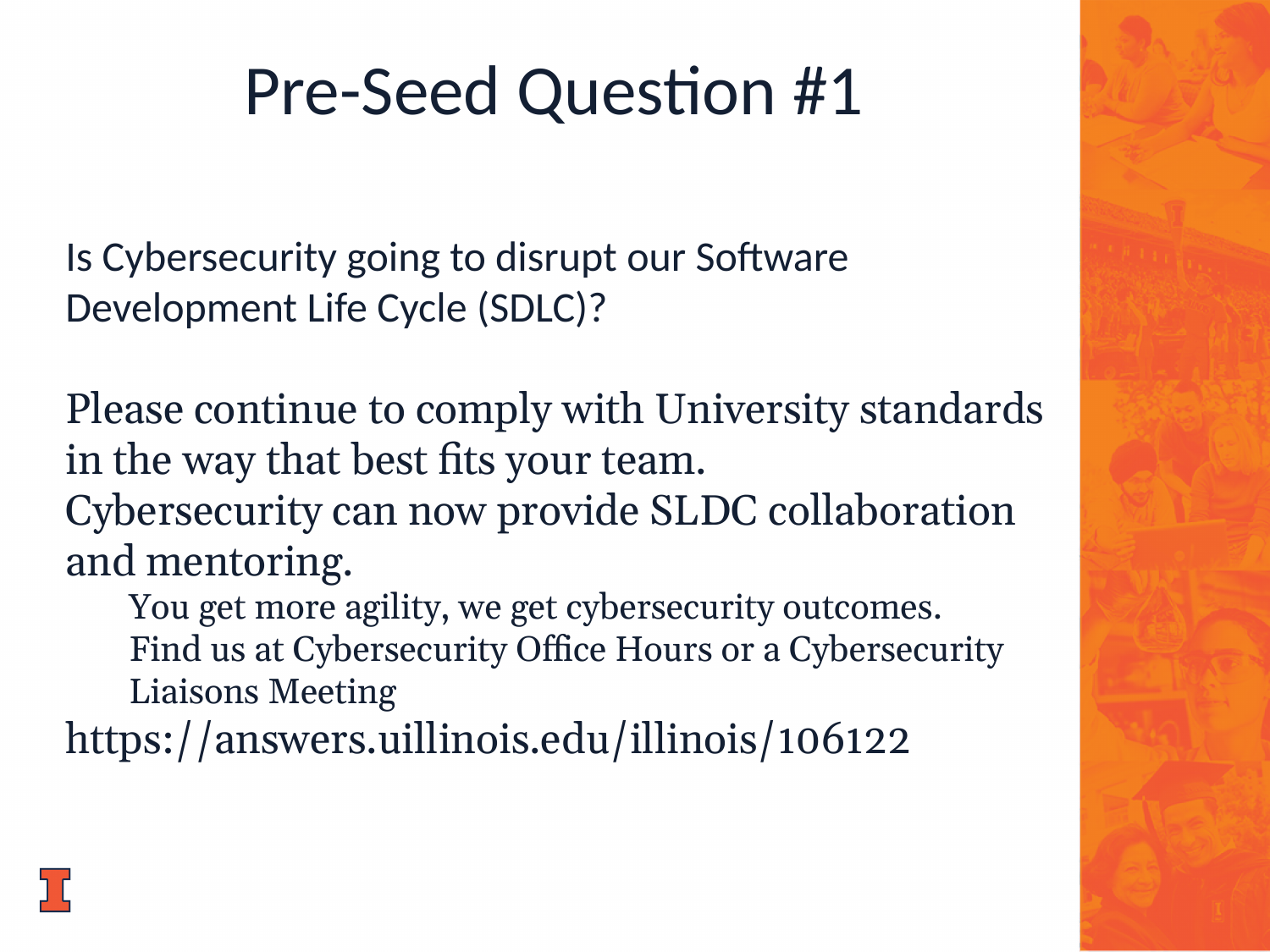

Pre-Seed Question #1
Is Cybersecurity going to disrupt our Software Development Life Cycle (SDLC)?

Please continue to comply with University standards in the way that best fits your team.
Cybersecurity can now provide SLDC collaboration and mentoring.
You get more agility, we get cybersecurity outcomes.
Find us at Cybersecurity Office Hours or a Cybersecurity Liaisons Meeting
https://answers.uillinois.edu/illinois/106122